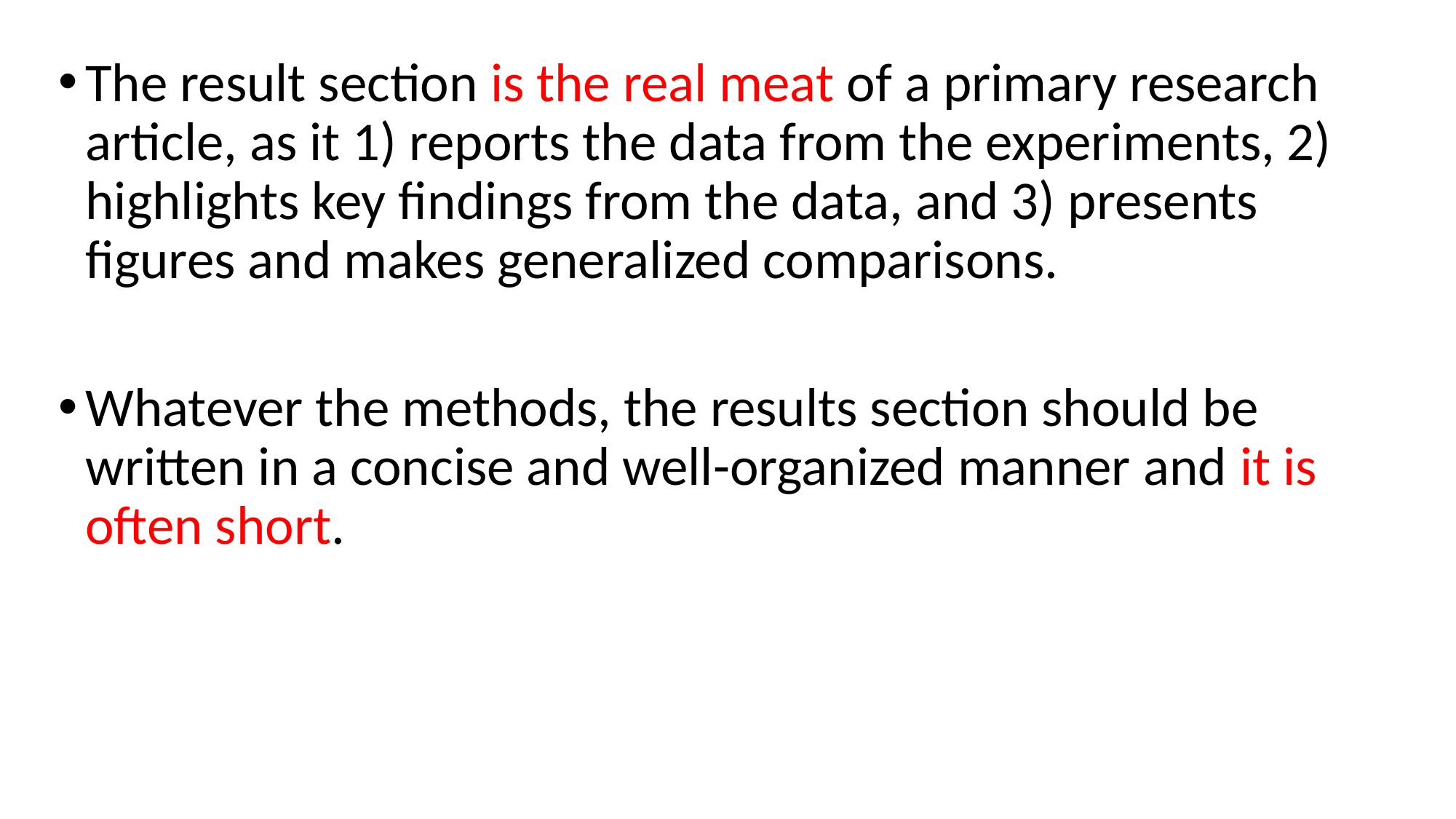

The result section is the real meat of a primary research article, as it 1) reports the data from the experiments, 2) highlights key findings from the data, and 3) presents figures and makes generalized comparisons.

Whatever the methods, the results section should be written in a concise and well-organized manner and it is often short.